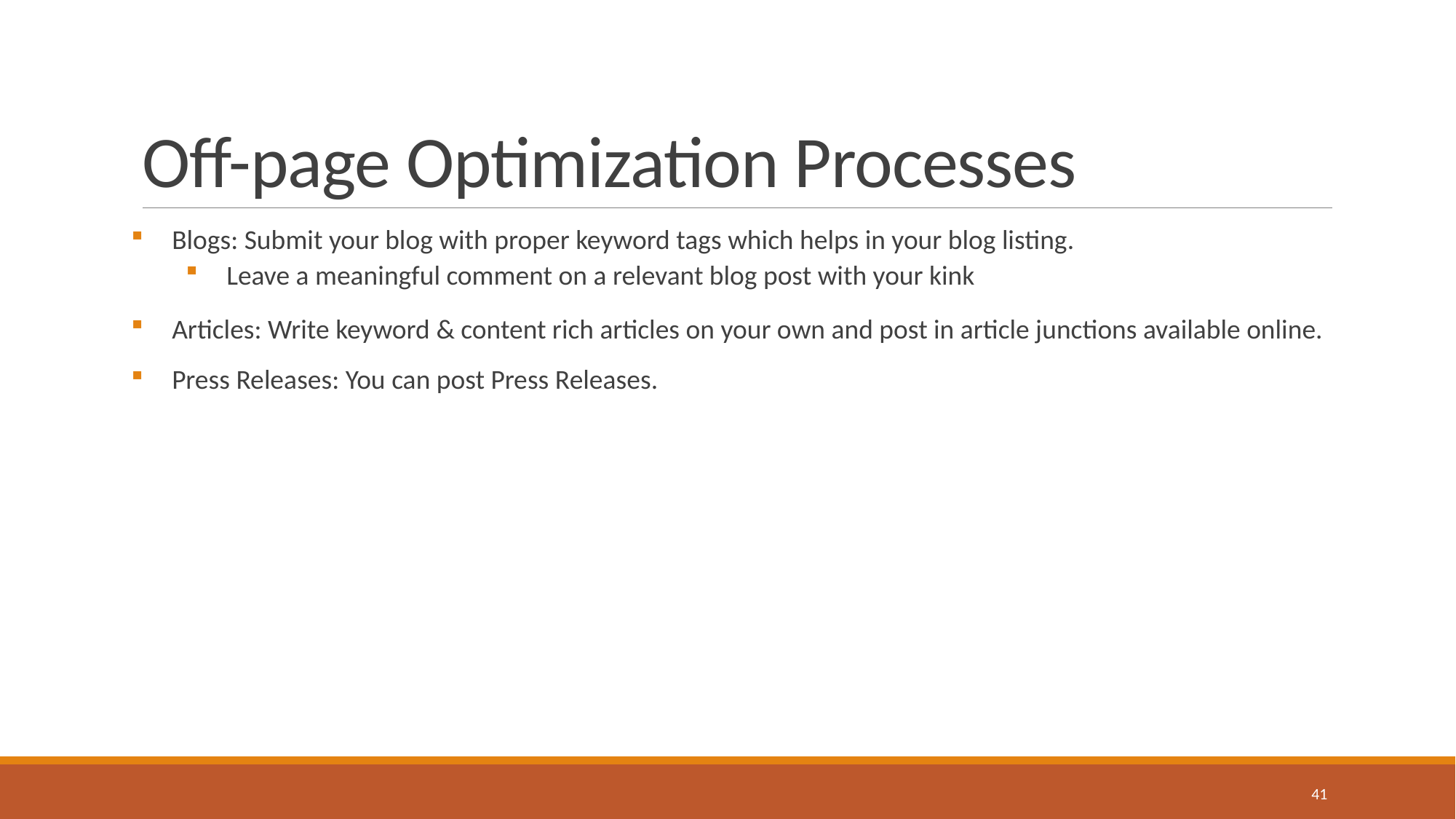

# Off-page Optimization Processes
Blogs: Submit your blog with proper keyword tags which helps in your blog listing.
Leave a meaningful comment on a relevant blog post with your kink
Articles: Write keyword & content rich articles on your own and post in article junctions available online.
Press Releases: You can post Press Releases.
41